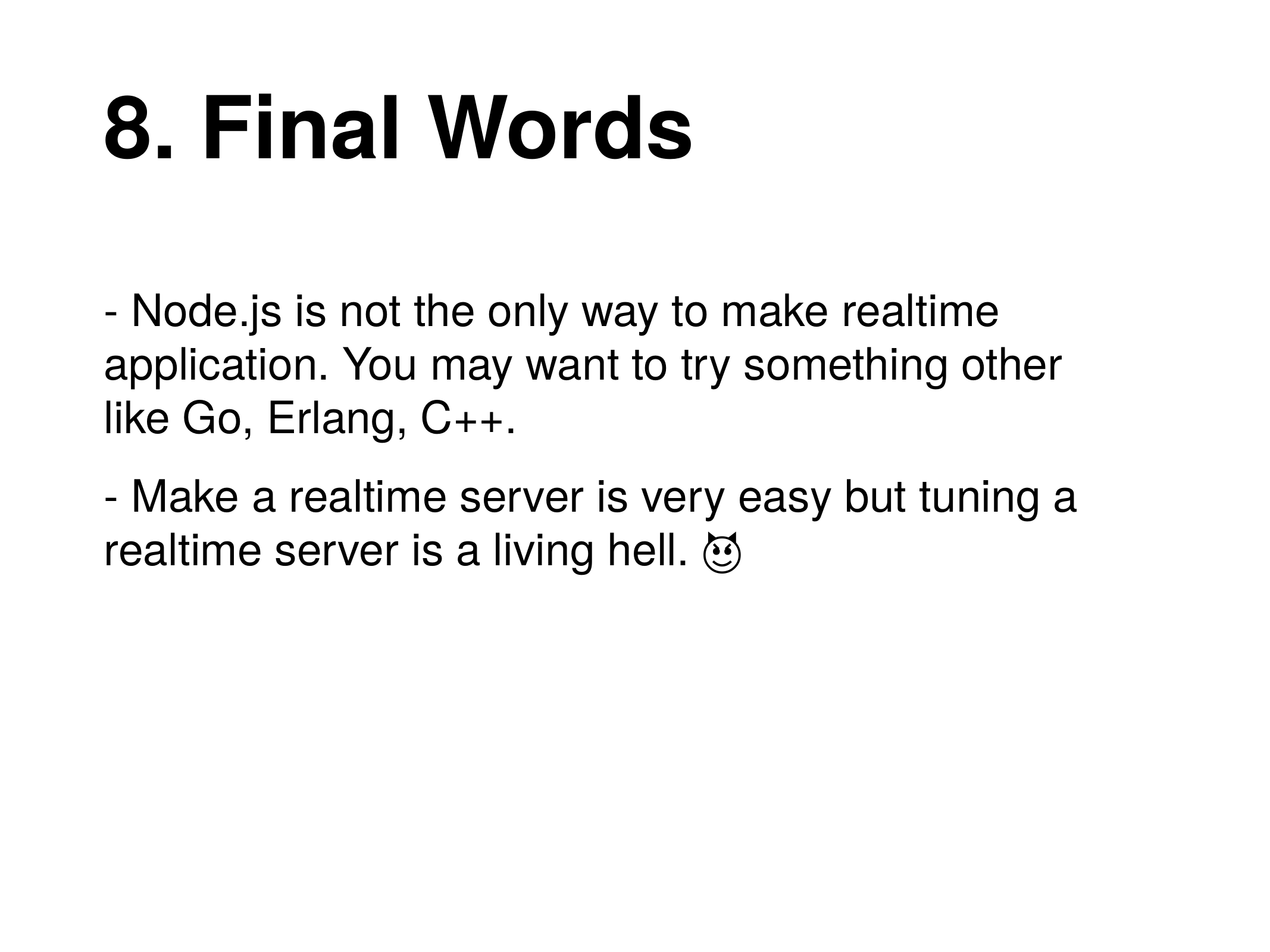

# 8. Final Words

- Node.js is not the only way to make realtime application. You may want to try something other like Go, Erlang, C++.
- Make a realtime server is very easy but tuning a realtime server is a living hell. 😈